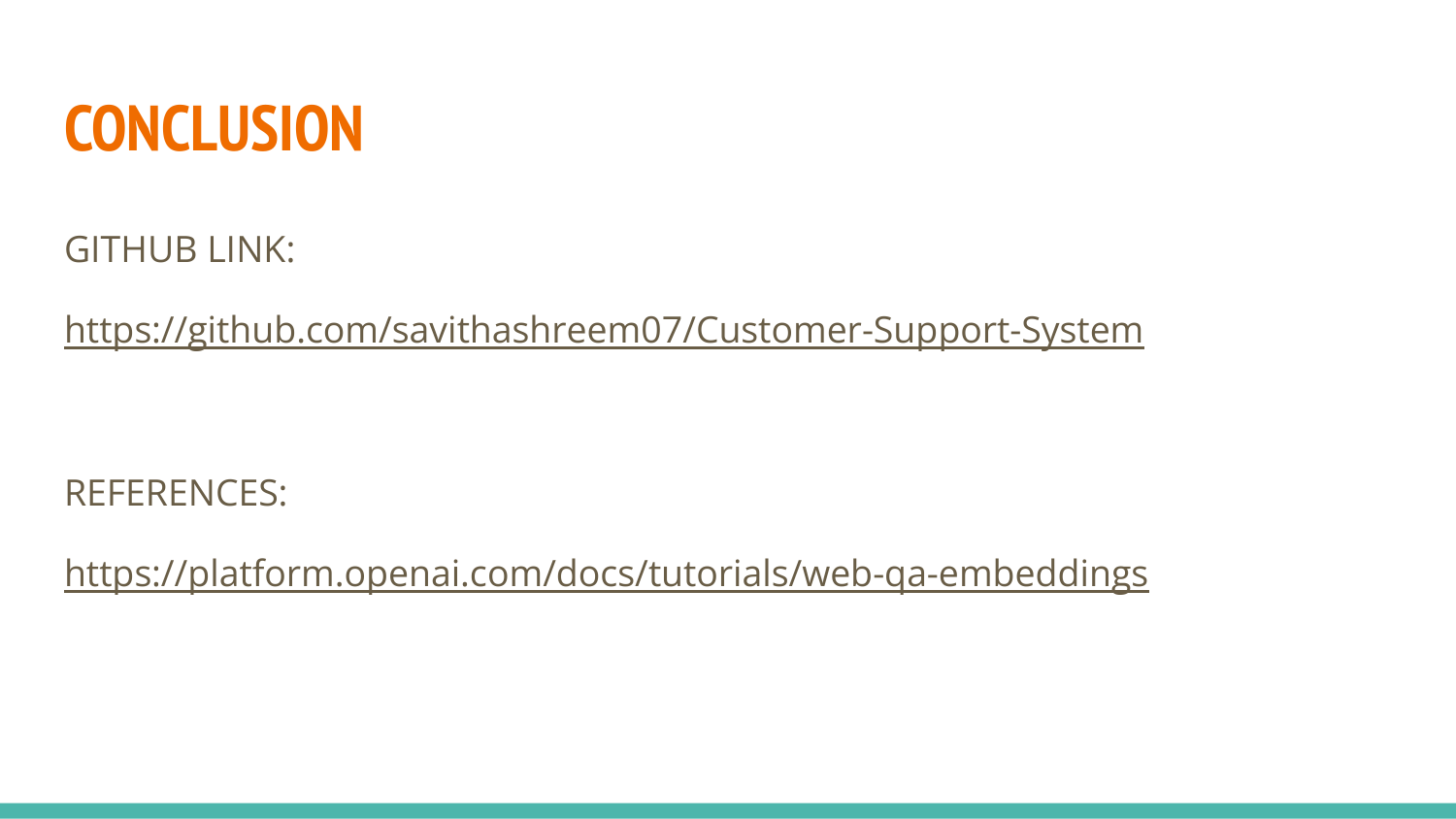

# CONCLUSION
GITHUB LINK:
https://github.com/savithashreem07/Customer-Support-System

REFERENCES:
https://platform.openai.com/docs/tutorials/web-qa-embeddings